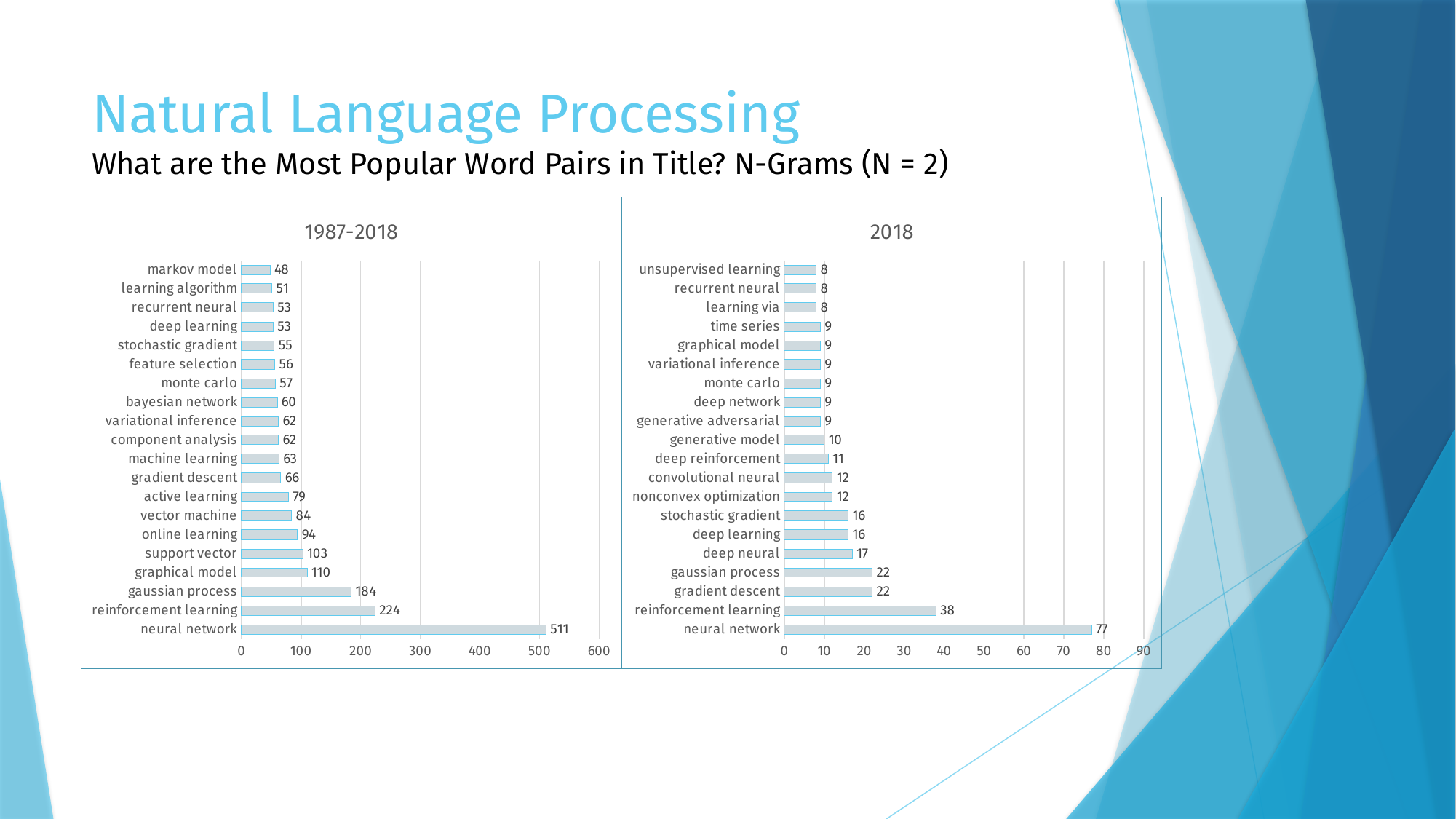

# Natural Language Processing What are the Most Popular Word Pairs in Title? N-Grams (N = 2)

### Chart: 1987-2018

| Category |  |
|---|---|
| neural network | 511.0 |
| reinforcement learning | 224.0 |
| gaussian process | 184.0 |
| graphical model | 110.0 |
| support vector | 103.0 |
| online learning | 94.0 |
| vector machine | 84.0 |
| active learning | 79.0 |
| gradient descent | 66.0 |
| machine learning | 63.0 |
| component analysis | 62.0 |
| variational inference | 62.0 |
| bayesian network | 60.0 |
| monte carlo | 57.0 |
| feature selection | 56.0 |
| stochastic gradient | 55.0 |
| deep learning | 53.0 |
| recurrent neural | 53.0 |
| learning algorithm | 51.0 |
| markov model | 48.0 |

### Chart: 2018

| Category |  |
|---|---|
| neural network | 77.0 |
| reinforcement learning | 38.0 |
| gradient descent | 22.0 |
| gaussian process | 22.0 |
| deep neural | 17.0 |
| deep learning | 16.0 |
| stochastic gradient | 16.0 |
| nonconvex optimization | 12.0 |
| convolutional neural | 12.0 |
| deep reinforcement | 11.0 |
| generative model | 10.0 |
| generative adversarial | 9.0 |
| deep network | 9.0 |
| monte carlo | 9.0 |
| variational inference | 9.0 |
| graphical model | 9.0 |
| time series | 9.0 |
| learning via | 8.0 |
| recurrent neural | 8.0 |
| unsupervised learning | 8.0 |